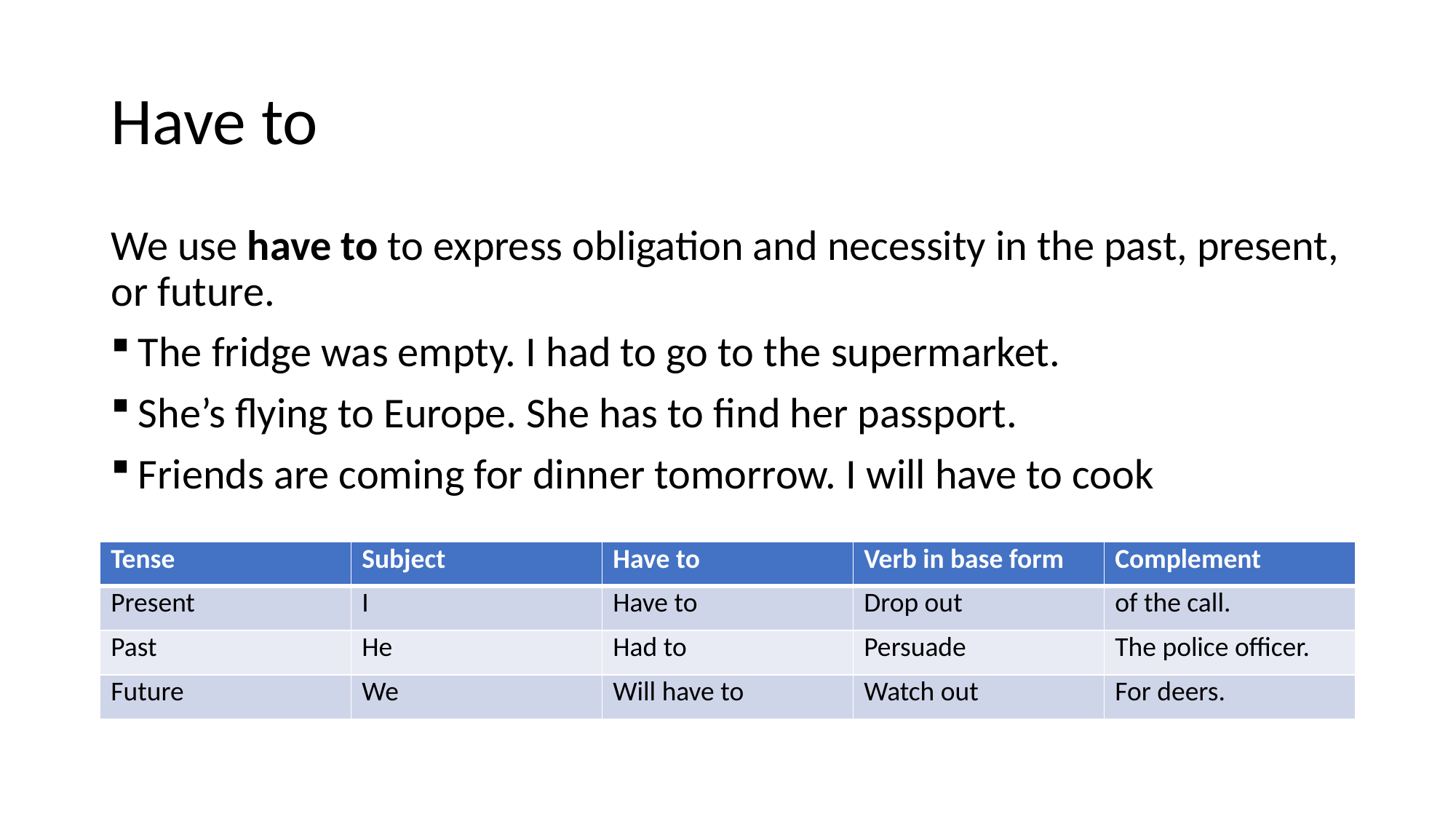

# Have to
We use have to to express obligation and necessity in the past, present, or future.
The fridge was empty. I had to go to the supermarket.
She’s flying to Europe. She has to find her passport.
Friends are coming for dinner tomorrow. I will have to cook
| Tense | Subject | Have to | Verb in base form | Complement |
| --- | --- | --- | --- | --- |
| Present | I | Have to | Drop out | of the call. |
| Past | He | Had to | Persuade | The police officer. |
| Future | We | Will have to | Watch out | For deers. |